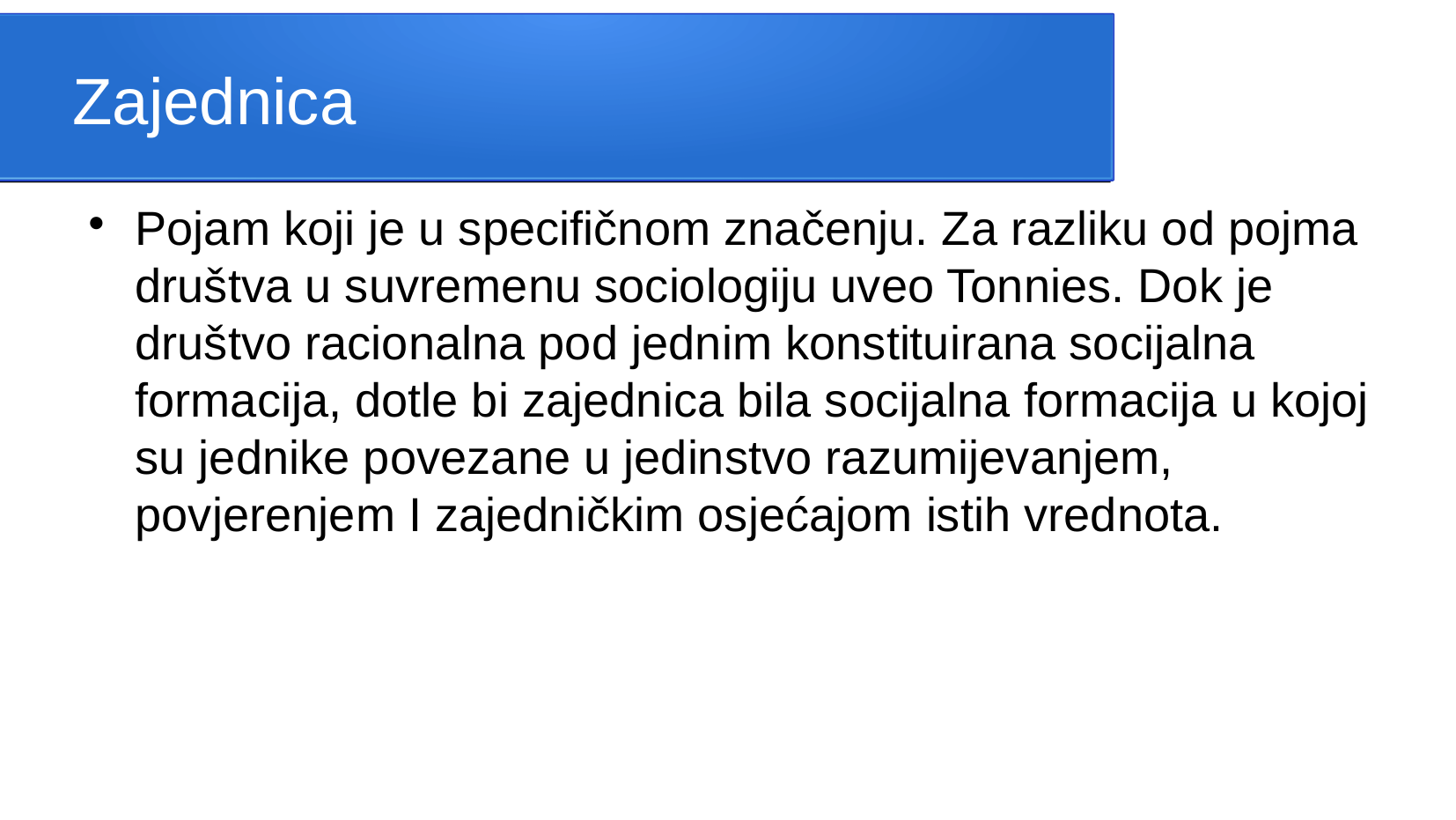

Zajednica
Pojam koji je u specifičnom značenju. Za razliku od pojma društva u suvremenu sociologiju uveo Tonnies. Dok je društvo racionalna pod jednim konstituirana socijalna formacija, dotle bi zajednica bila socijalna formacija u kojoj su jednike povezane u jedinstvo razumijevanjem, povjerenjem I zajedničkim osjećajom istih vrednota.